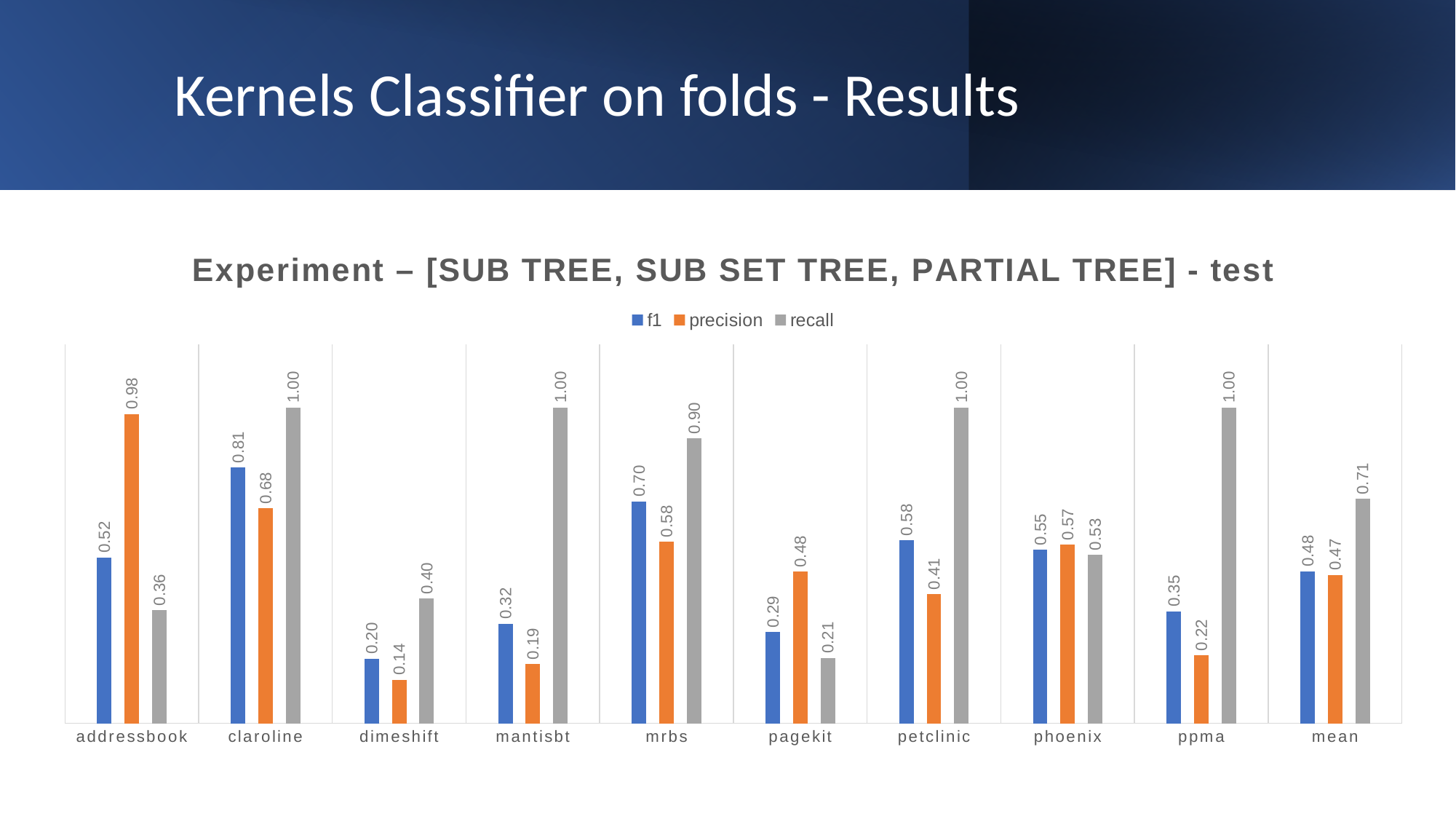

# Kernels Classifier on folds - Results

### Chart: Experiment – [SUB TREE, SUB SET TREE, PARTIAL TREE] - test

| Category | f1 | precision | recall |
|---|---|---|---|
| addressbook | 0.524934383202099 | 0.980392156862745 | 0.3584229390681 |
| claroline | 0.81038961038961 | 0.68122270742358 | 1.0 |
| dimeshift | 0.204472843450479 | 0.137931034482758 | 0.395061728395061 |
| mantisbt | 0.31578947368421 | 0.1875 | 1.0 |
| mrbs | 0.702819956616052 | 0.575488454706927 | 0.9025069637883 |
| pagekit | 0.289156626506024 | 0.48 | 0.206896551724137 |
| petclinic | 0.58051689860835 | 0.408963585434173 | 1.0 |
| phoenix | 0.549313358302122 | 0.565552699228791 | 0.533980582524271 |
| ppma | 0.354471544715447 | 0.215415019762845 | 1.0 |
| mean | 0.481318299497155 | 0.470273961989091 | 0.710763196166652 |